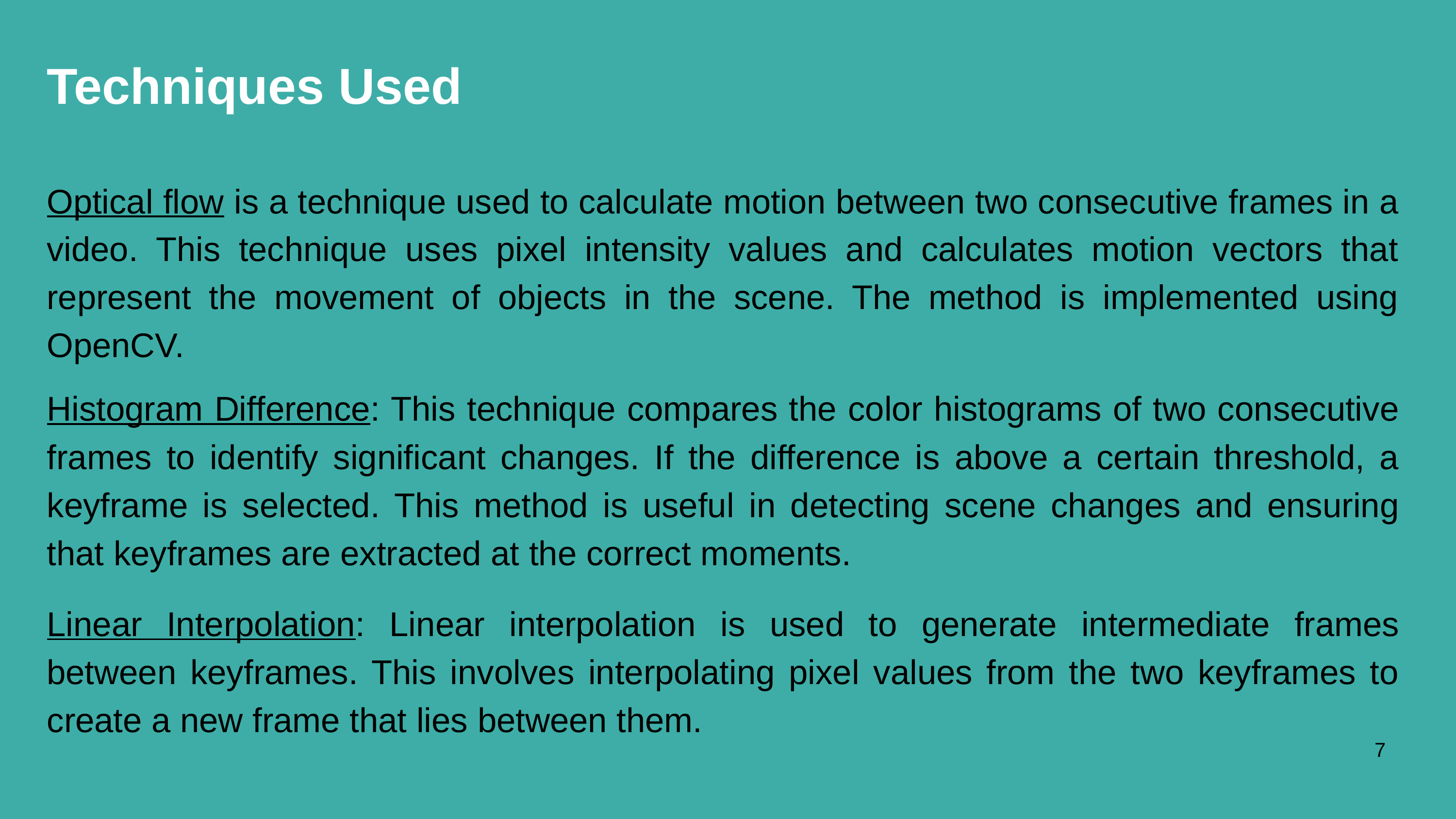

Techniques Used
Optical flow is a technique used to calculate motion between two consecutive frames in a video. This technique uses pixel intensity values and calculates motion vectors that represent the movement of objects in the scene. The method is implemented using OpenCV.
Histogram Difference: This technique compares the color histograms of two consecutive frames to identify significant changes. If the difference is above a certain threshold, a keyframe is selected. This method is useful in detecting scene changes and ensuring that keyframes are extracted at the correct moments.
Linear Interpolation: Linear interpolation is used to generate intermediate frames between keyframes. This involves interpolating pixel values from the two keyframes to create a new frame that lies between them.
7